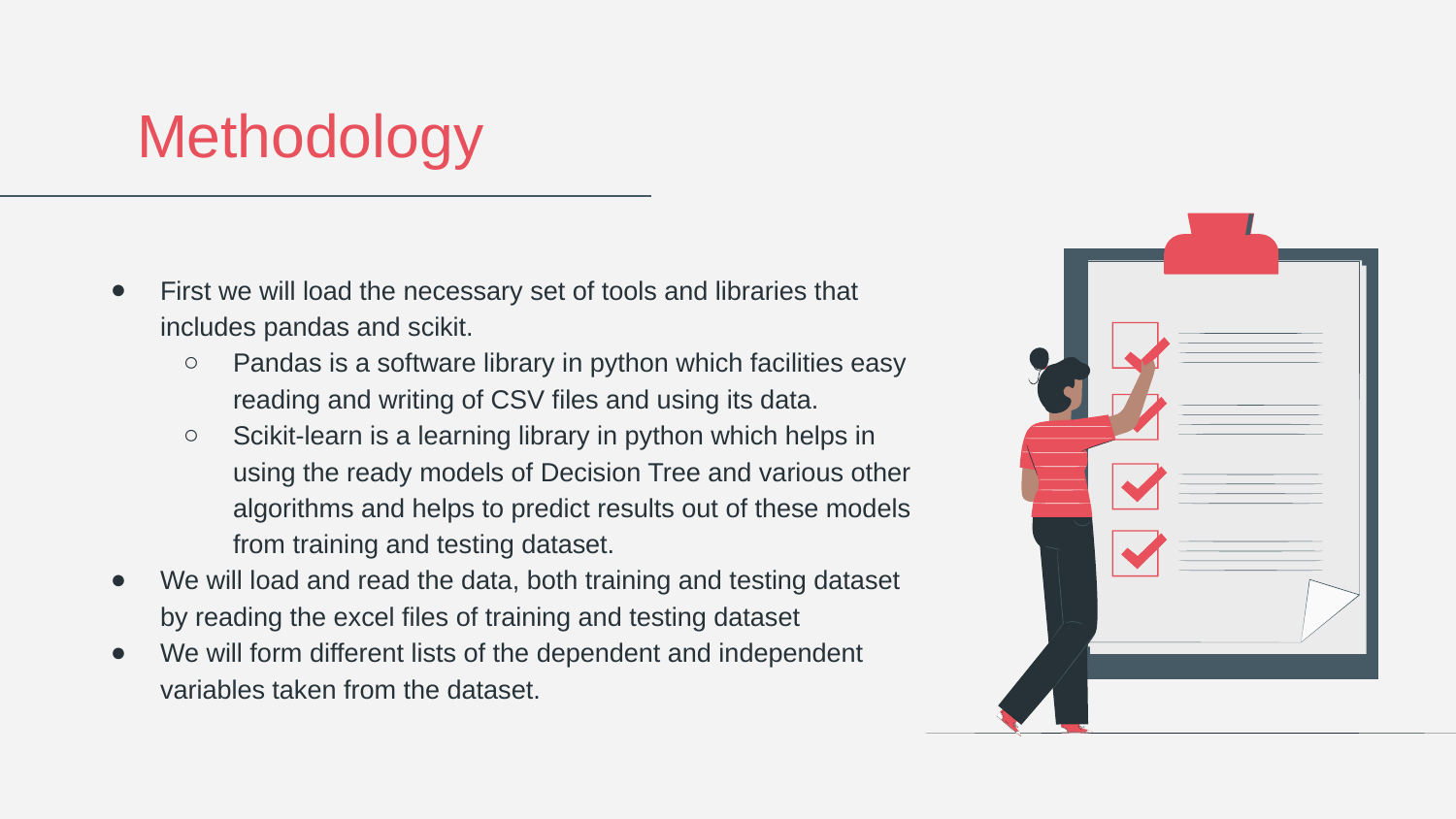

Methodology

First we will load the necessary set of tools and libraries that includes pandas and scikit.
Pandas is a software library in python which facilities easy reading and writing of CSV files and using its data.
Scikit-learn is a learning library in python which helps in using the ready models of Decision Tree and various other algorithms and helps to predict results out of these models from training and testing dataset.
We will load and read the data, both training and testing dataset by reading the excel files of training and testing dataset
We will form different lists of the dependent and independent variables taken from the dataset.